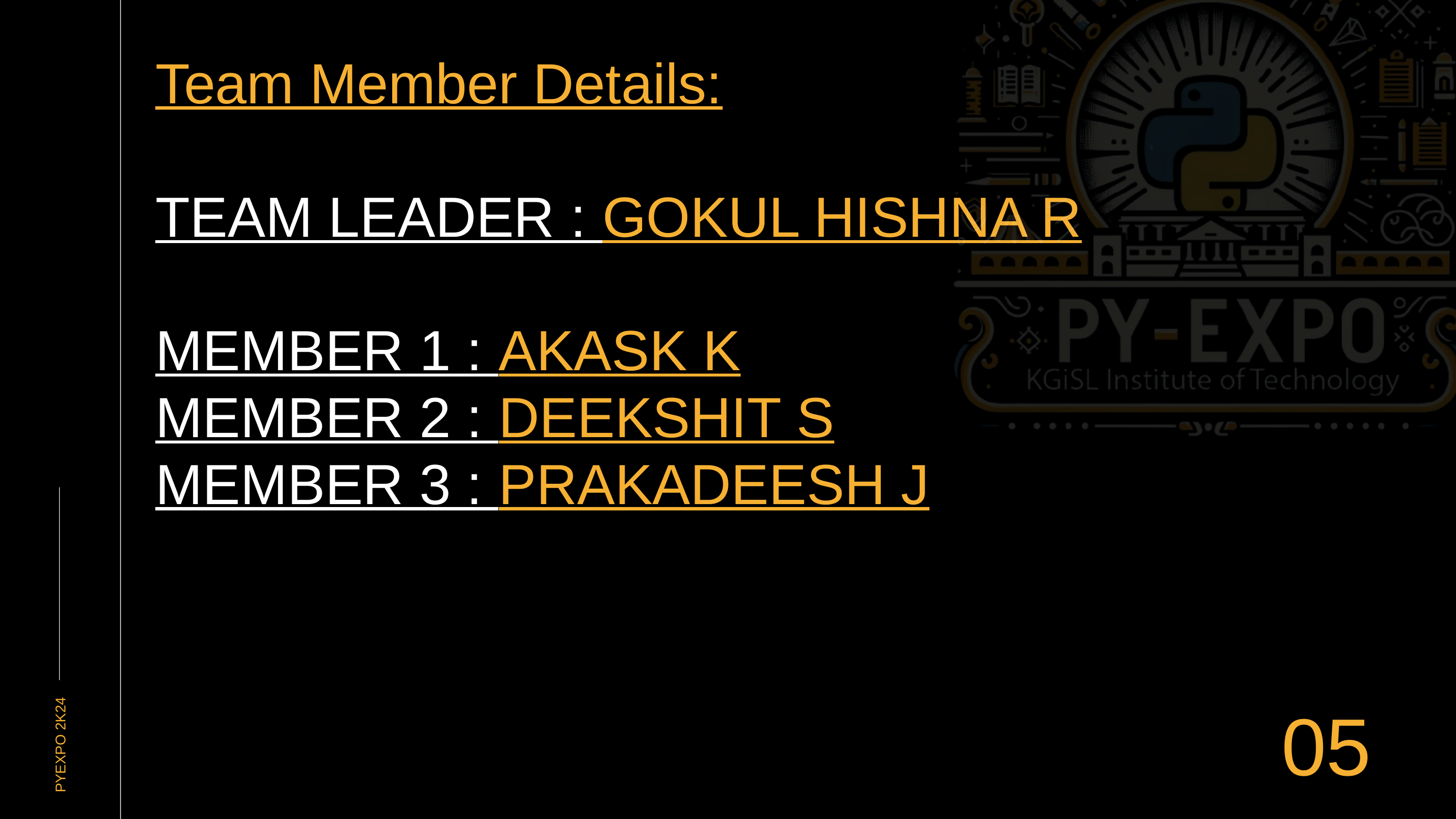

Team Member Details:

TEAM LEADER : GOKUL HISHNA R

MEMBER 1 : AKASK K
MEMBER 2 : DEEKSHIT S
MEMBER 3 : PRAKADEESH J

05
PYEXPO 2K24